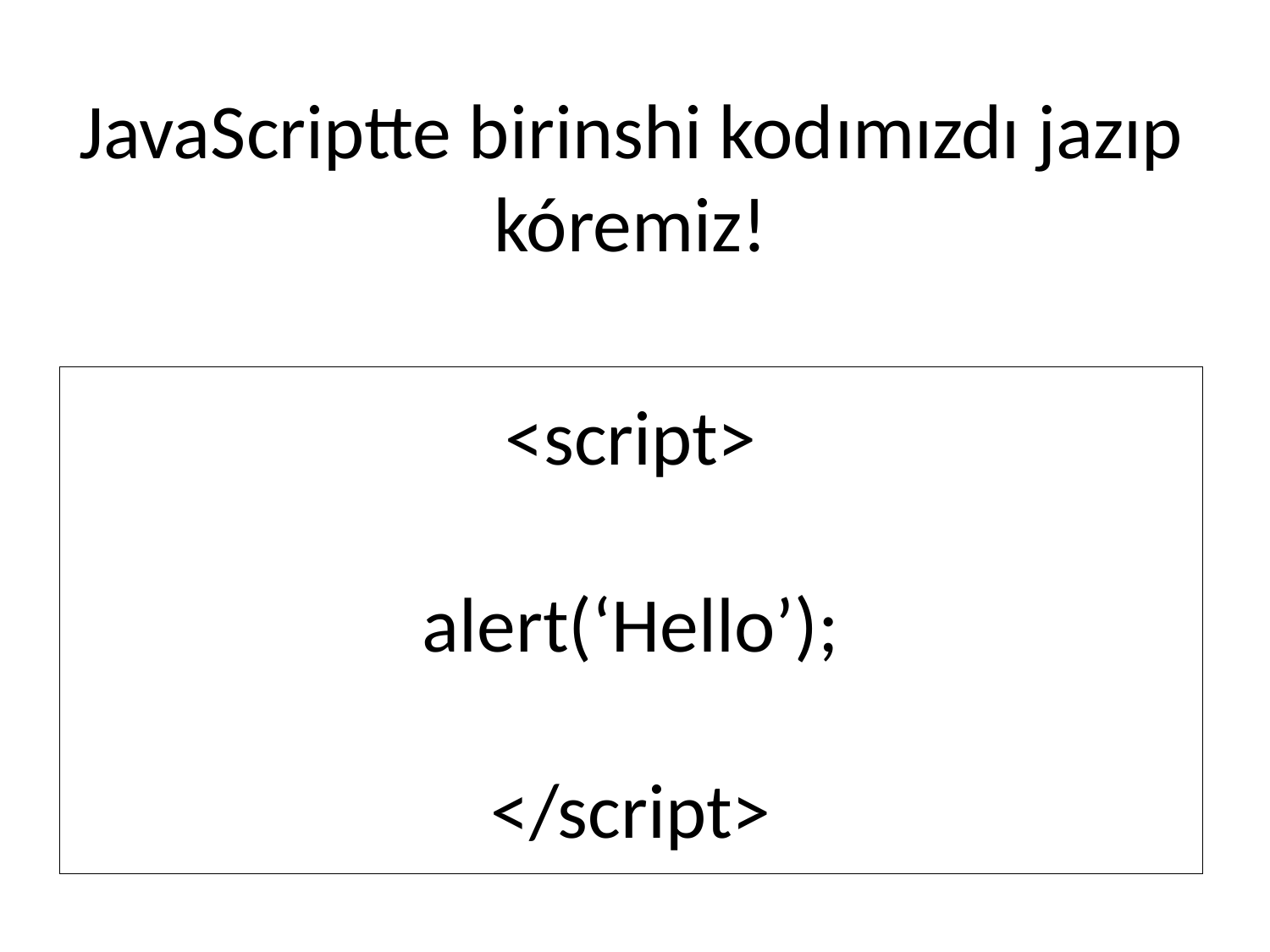

JavaScriptte birinshi kodımızdı jazıp kóremiz!
# <script> alert(‘Hello’); </script>